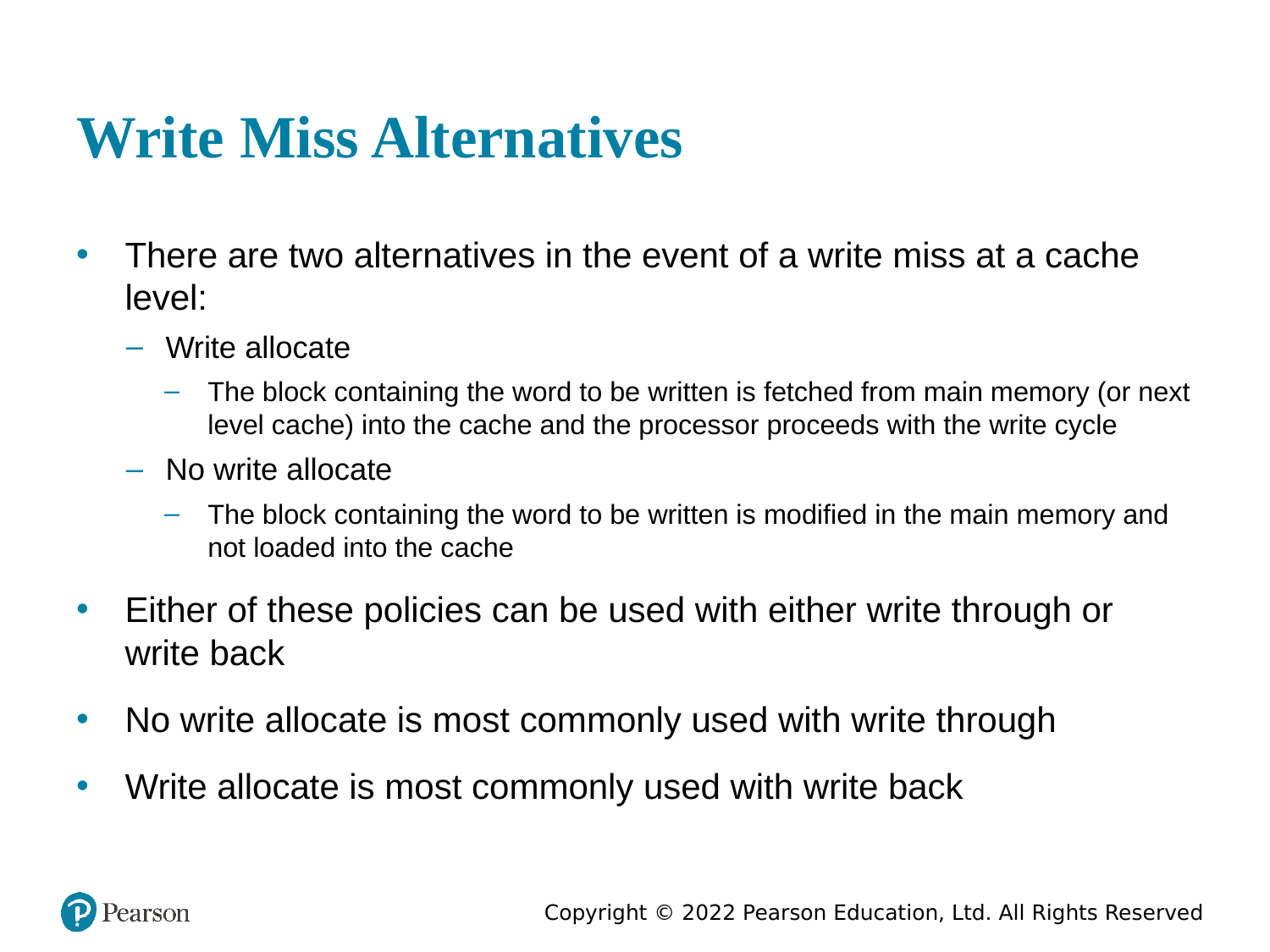

# Write Miss Alternatives
There are two alternatives in the event of a write miss at a cache level:
Write allocate
The block containing the word to be written is fetched from main memory (or next level cache) into the cache and the processor proceeds with the write cycle
No write allocate
The block containing the word to be written is modified in the main memory and not loaded into the cache
Either of these policies can be used with either write through or write back
No write allocate is most commonly used with write through
Write allocate is most commonly used with write back